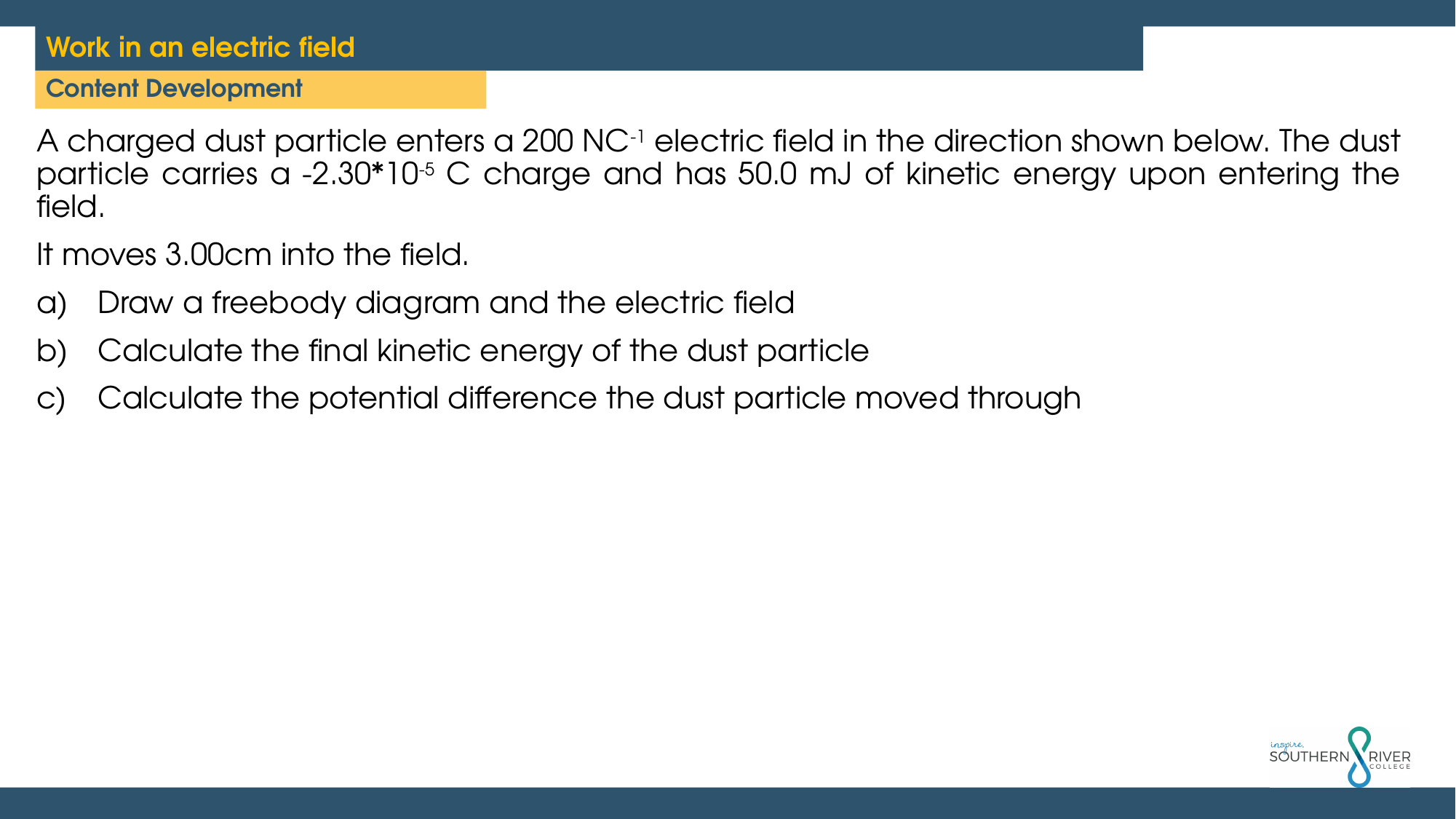

Work in an electric field
Content Development

A charged dust particle enters a 200 NC-1 electric field in the direction shown below. The dust particle carries a -2.30*10-5 C charge and has 50.0 mJ of kinetic energy upon entering the field.
It moves 3.00cm into the field.
Draw a freebody diagram and the electric field
Calculate the final kinetic energy of the dust particle
Calculate the potential difference the dust particle moved through